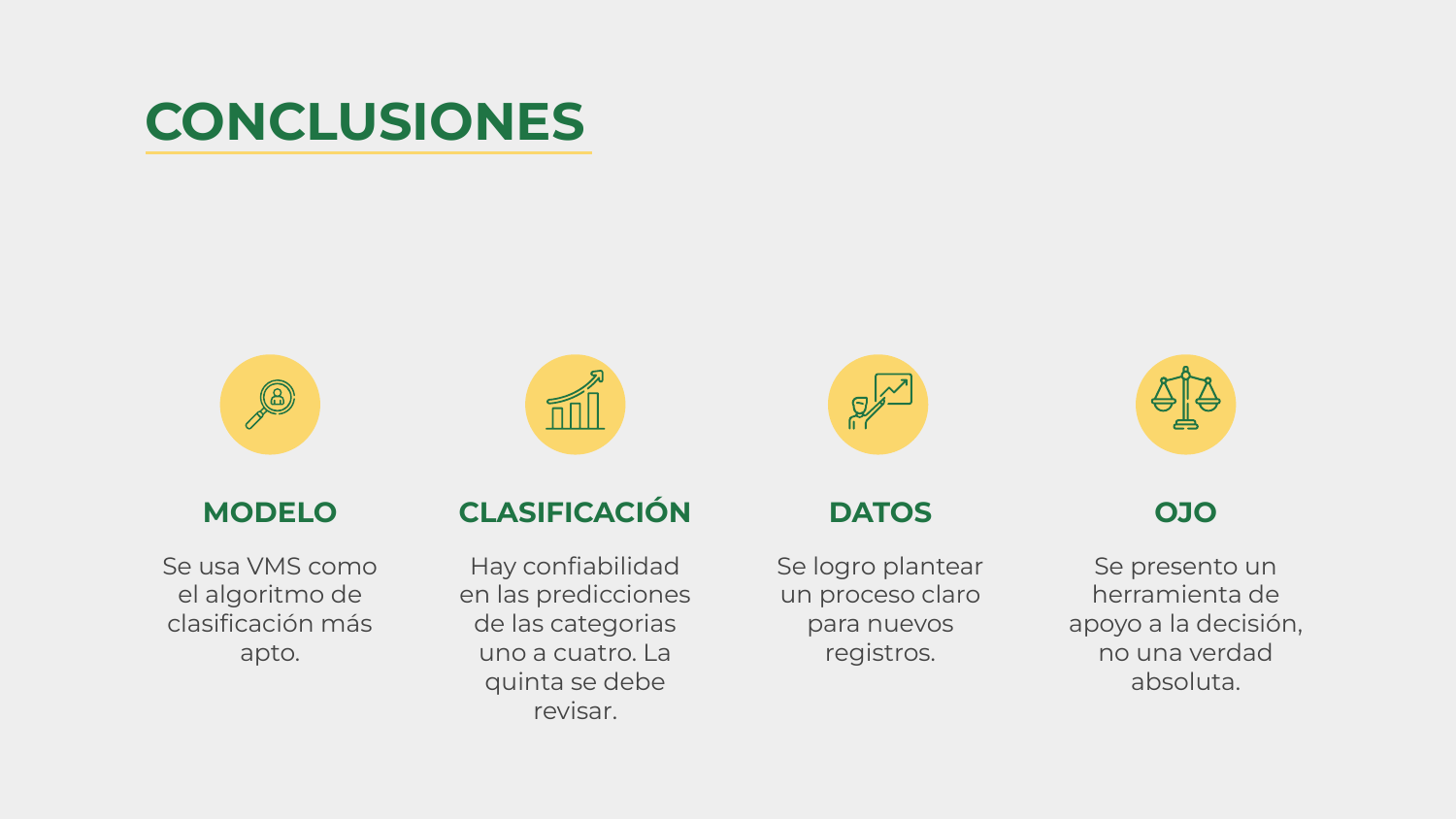

# CONCLUSIONES

MODELO
CLASIFICACIÓN
DATOS
OJO
Se usa VMS como el algoritmo de clasificación más apto.
Hay confiabilidad en las predicciones de las categorias uno a cuatro. La quinta se debe revisar.
Se logro plantear un proceso claro para nuevos registros.
Se presento un herramienta de apoyo a la decisión, no una verdad absoluta.